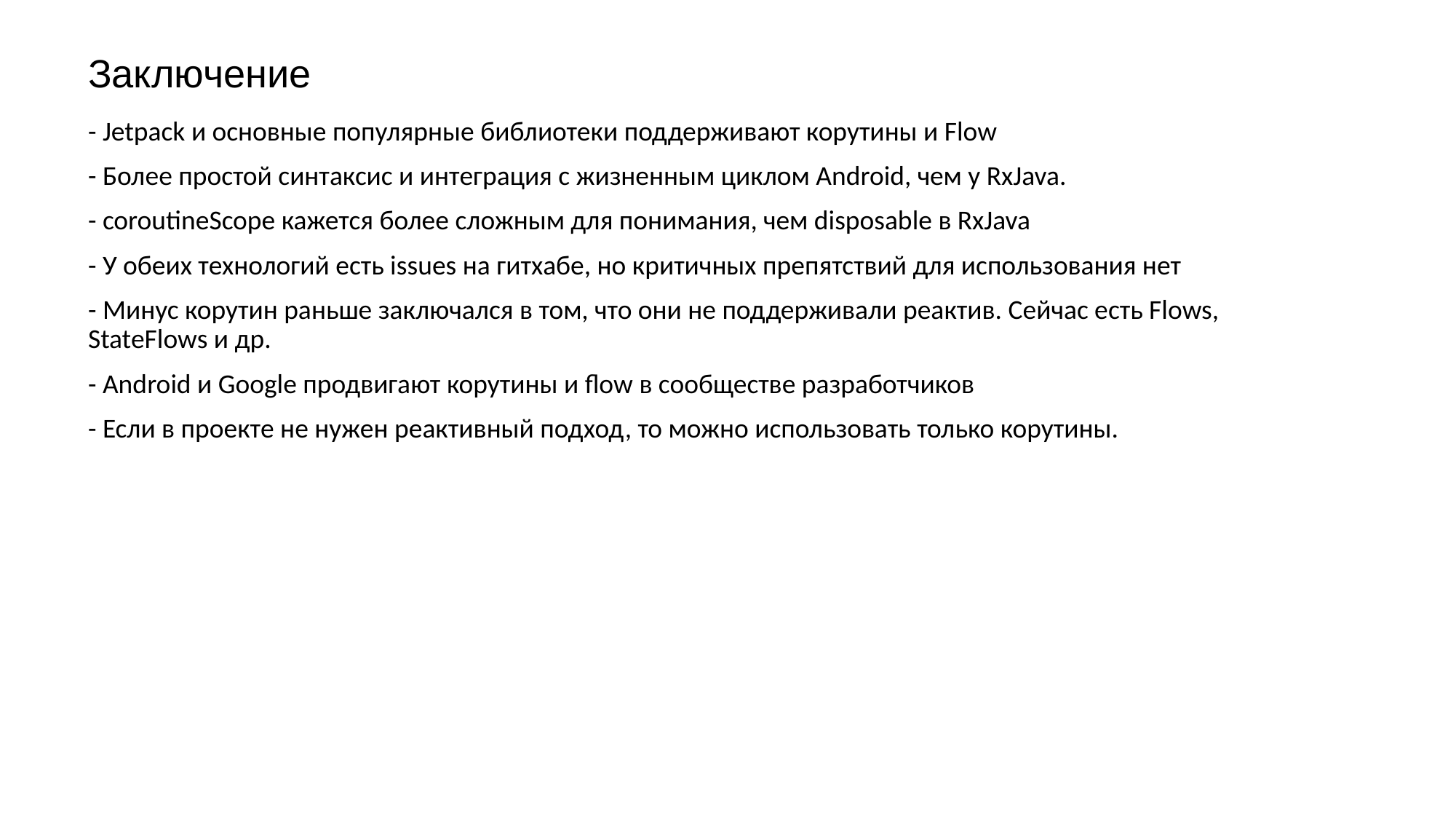

Заключение
- Jetpack и основные популярные библиотеки поддерживают корутины и Flow
- Более простой синтаксис и интеграция с жизненным циклом Android, чем у RxJava.
- coroutineScope кажется более сложным для понимания, чем disposable в RxJava
- У обеих технологий есть issues на гитхабе, но критичных препятствий для использования нет
- Минус корутин раньше заключался в том, что они не поддерживали реактив. Сейчас есть Flows, StateFlows и др.
- Android и Google продвигают корутины и flow в сообществе разработчиков
- Если в проекте не нужен реактивный подход, то можно использовать только корутины.